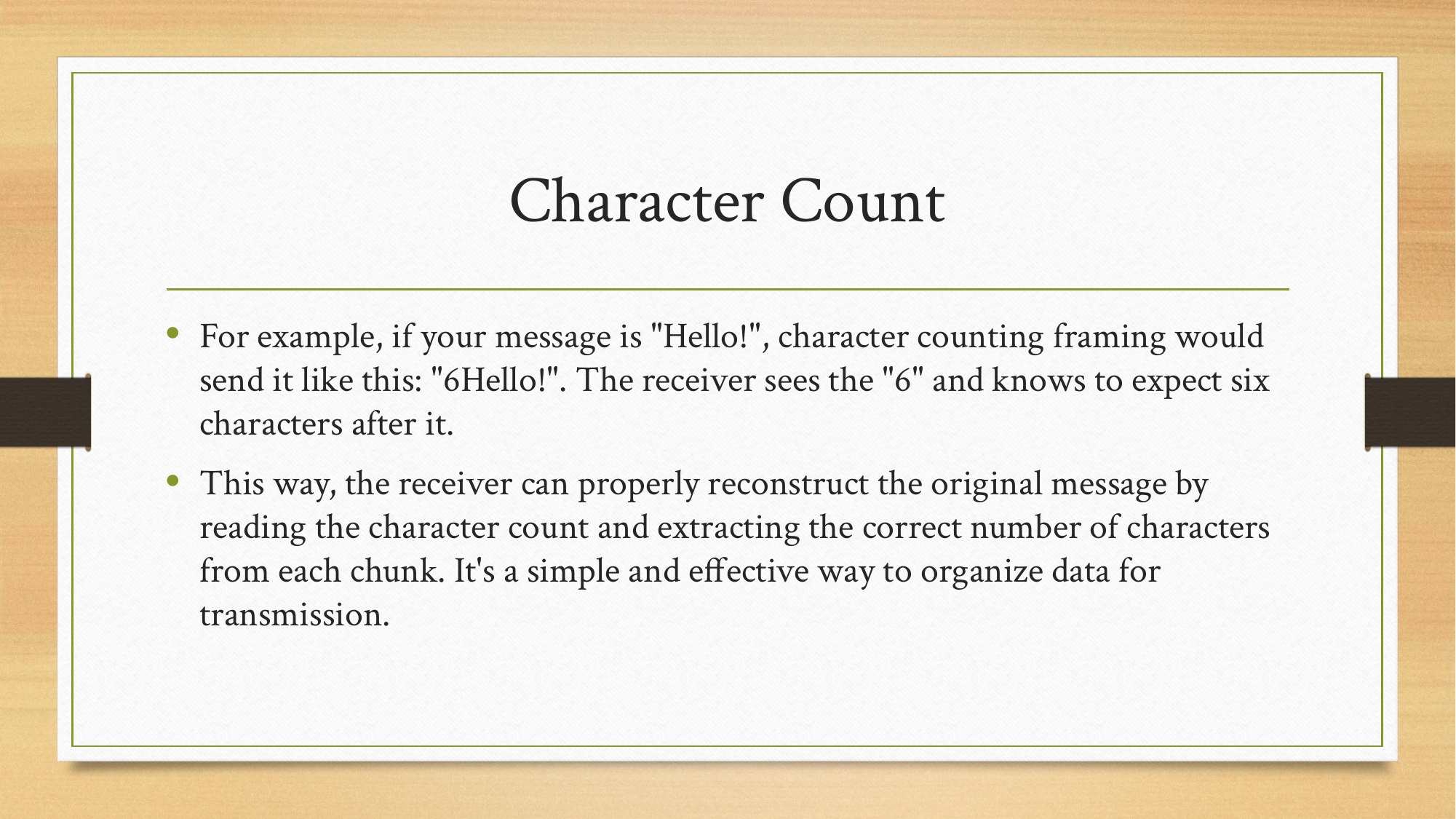

# Character Count
For example, if your message is "Hello!", character counting framing would send it like this: "6Hello!". The receiver sees the "6" and knows to expect six characters after it.
This way, the receiver can properly reconstruct the original message by reading the character count and extracting the correct number of characters from each chunk. It's a simple and effective way to organize data for transmission.